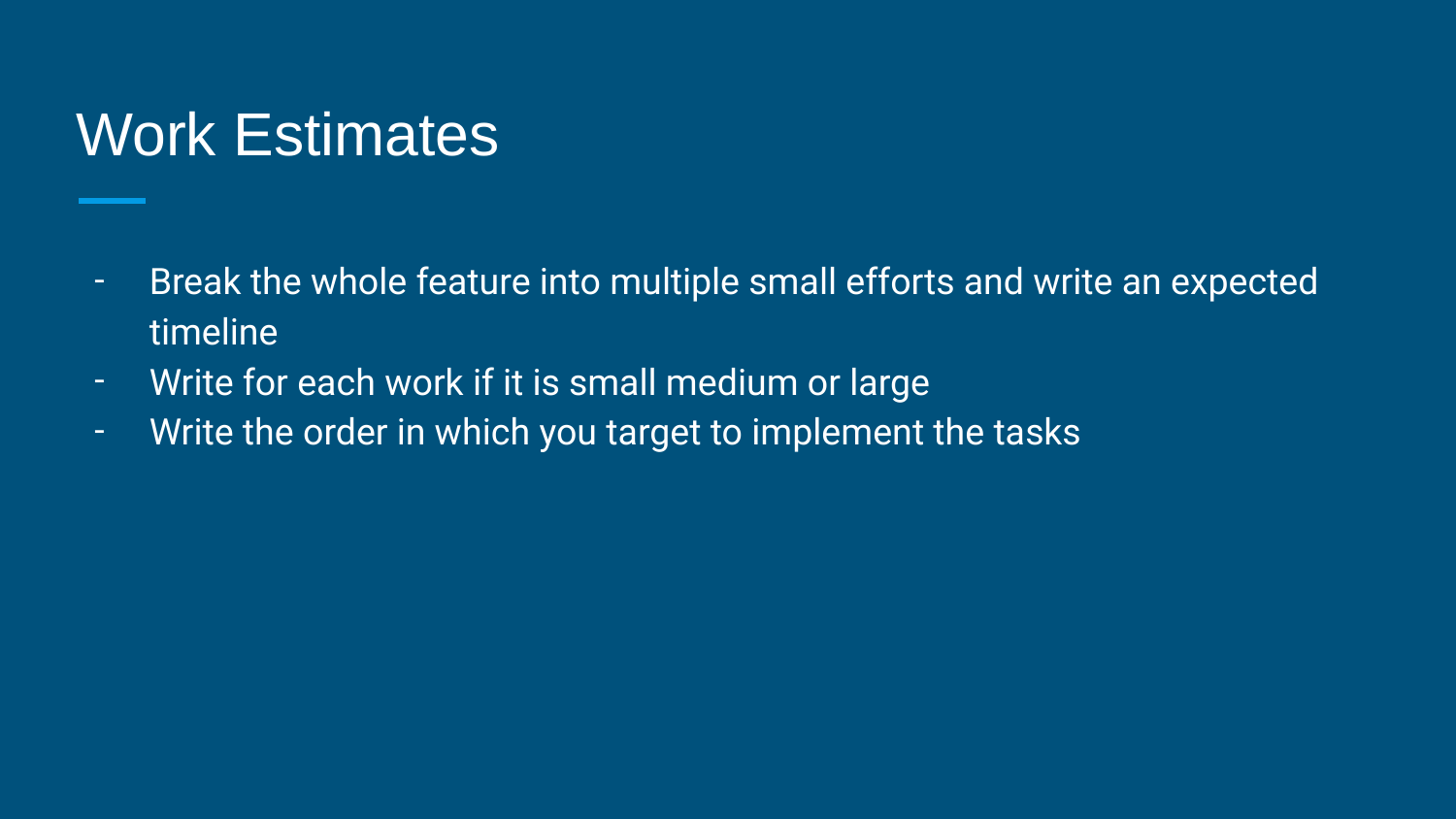

# Work Estimates
Break the whole feature into multiple small efforts and write an expected timeline
Write for each work if it is small medium or large
Write the order in which you target to implement the tasks